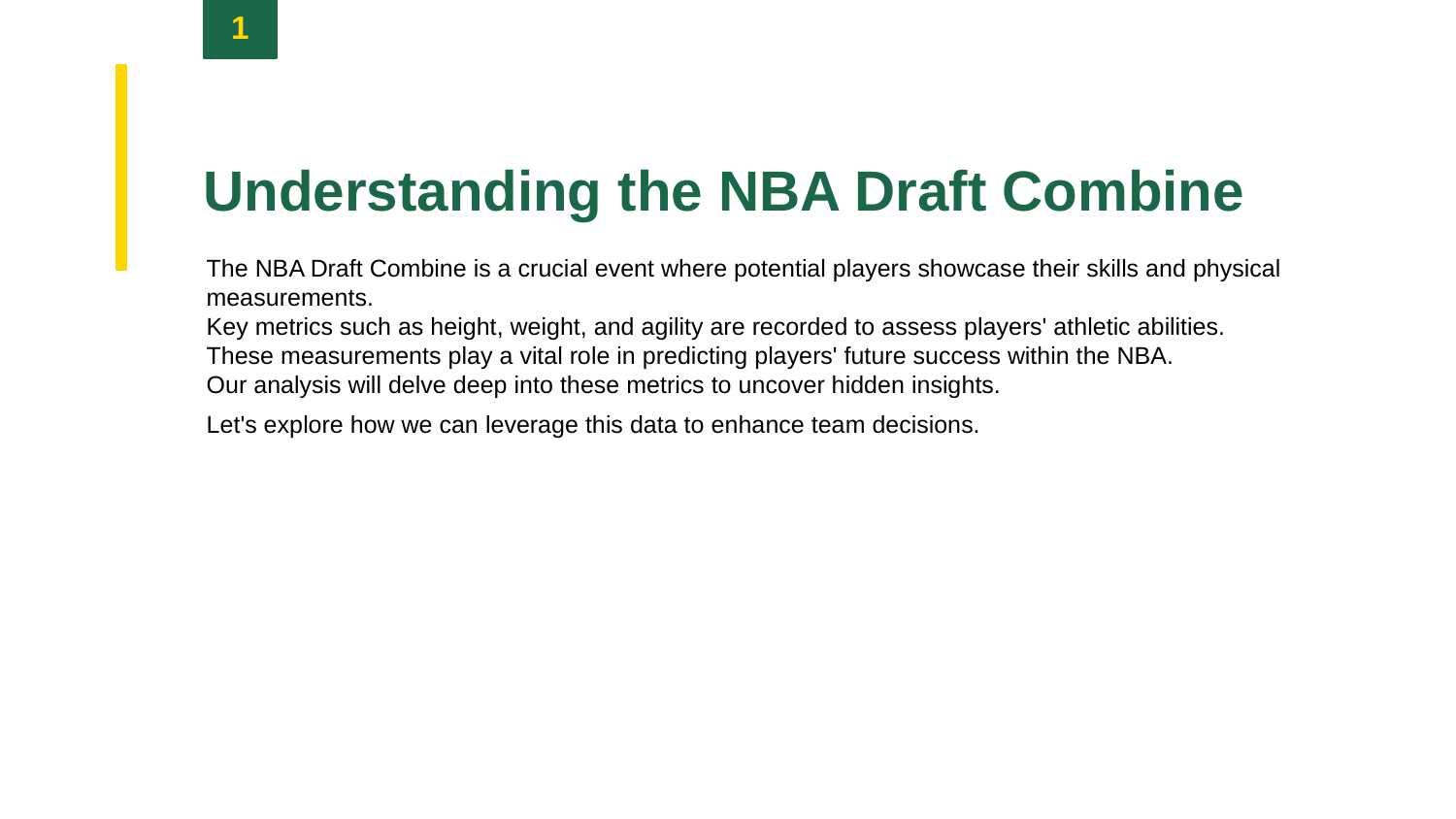

1

Understanding the NBA Draft Combine
The NBA Draft Combine is a crucial event where potential players showcase their skills and physical measurements.
Key metrics such as height, weight, and agility are recorded to assess players' athletic abilities.
These measurements play a vital role in predicting players' future success within the NBA.
Our analysis will delve deep into these metrics to uncover hidden insights.
Let's explore how we can leverage this data to enhance team decisions.